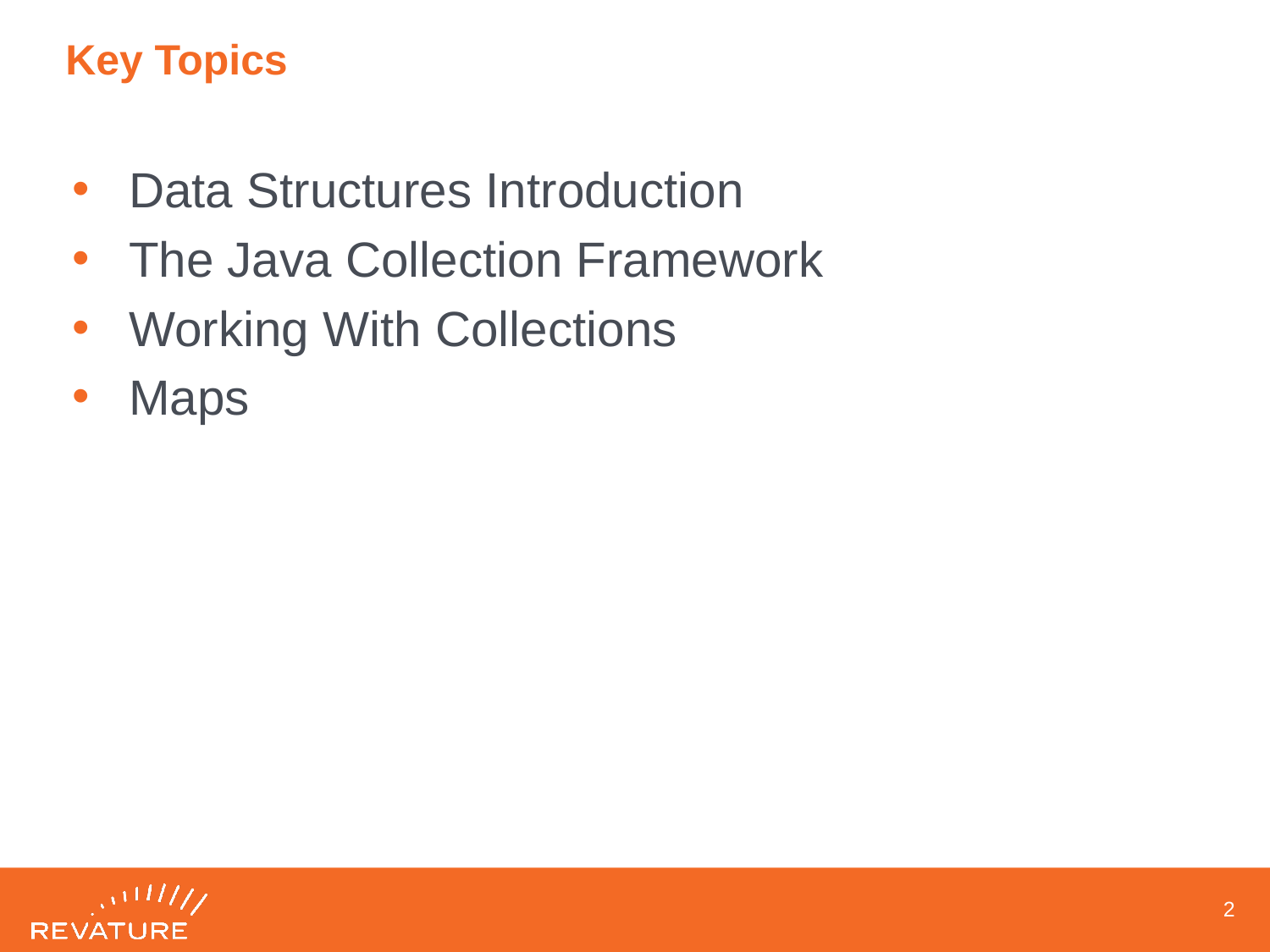

# Key Topics
Data Structures Introduction
The Java Collection Framework
Working With Collections
Maps
2